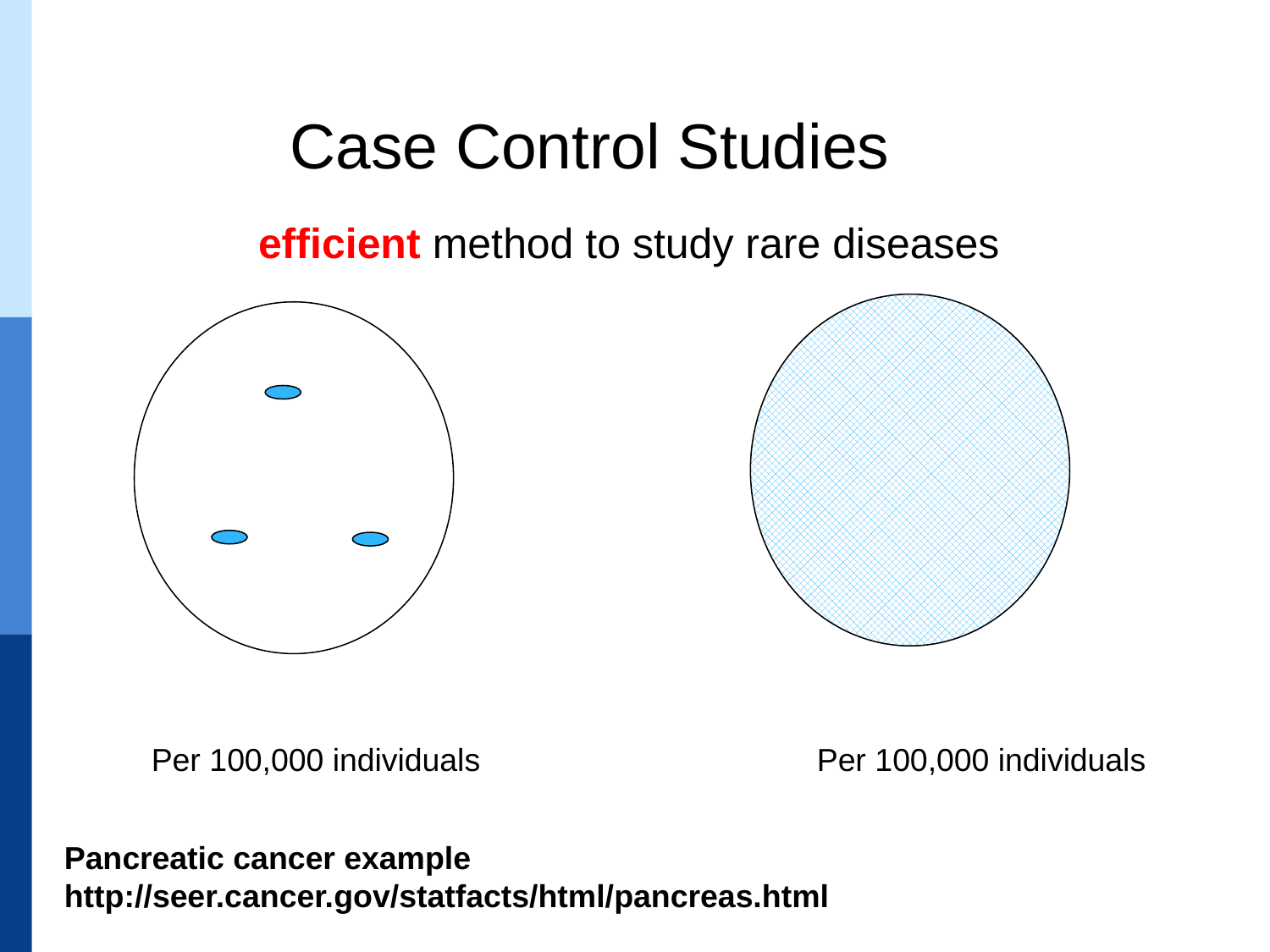

Case Control Studies
efficient method to study rare diseases

Per 100,000 individuals                                      Per 100,000 individuals
Pancreatic cancer example
http://seer.cancer.gov/statfacts/html/pancreas.html